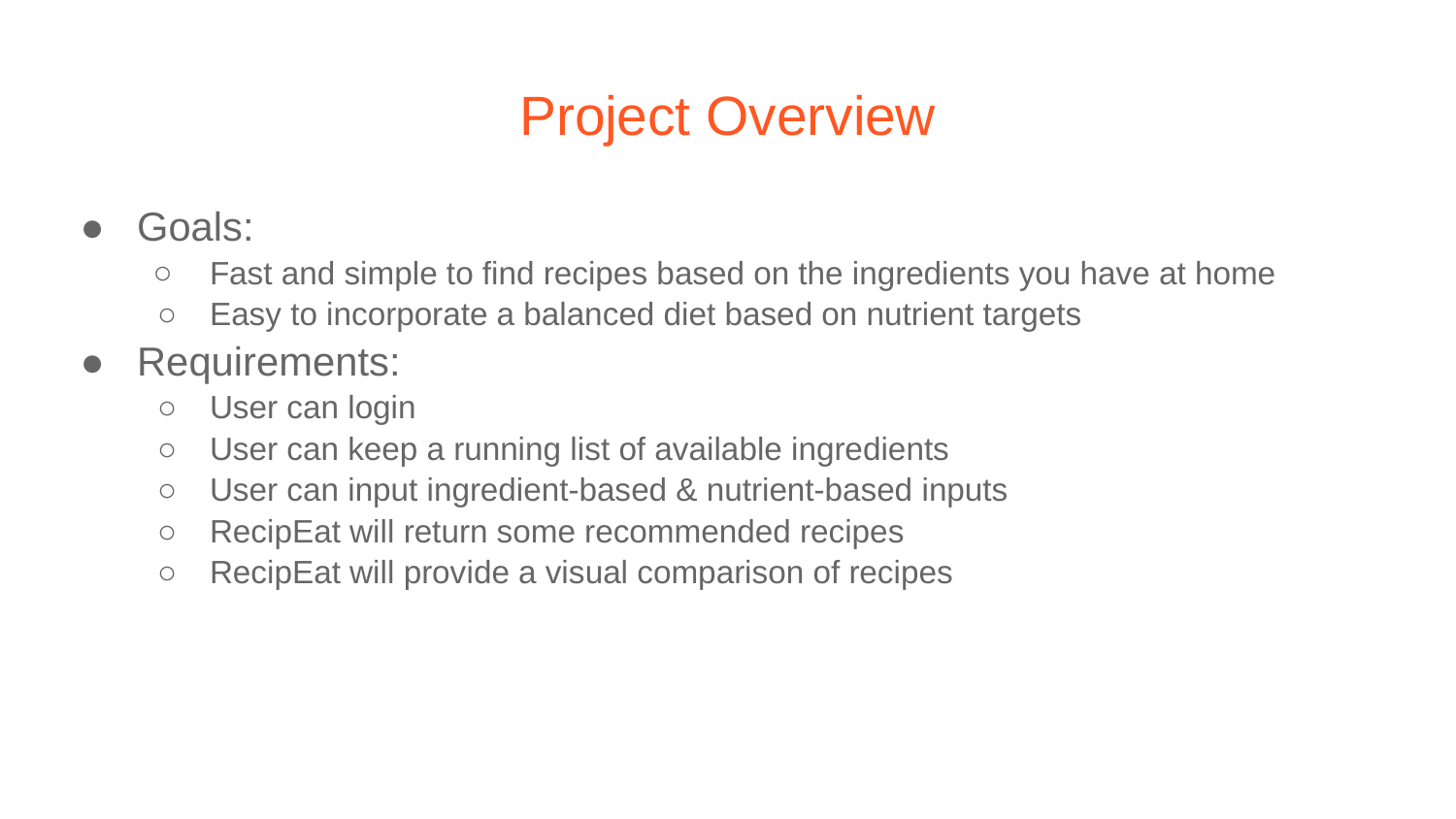

# Project Overview
Goals:
Fast and simple to find recipes based on the ingredients you have at home
Easy to incorporate a balanced diet based on nutrient targets
Requirements:
User can login
User can keep a running list of available ingredients
User can input ingredient-based & nutrient-based inputs
RecipEat will return some recommended recipes
RecipEat will provide a visual comparison of recipes